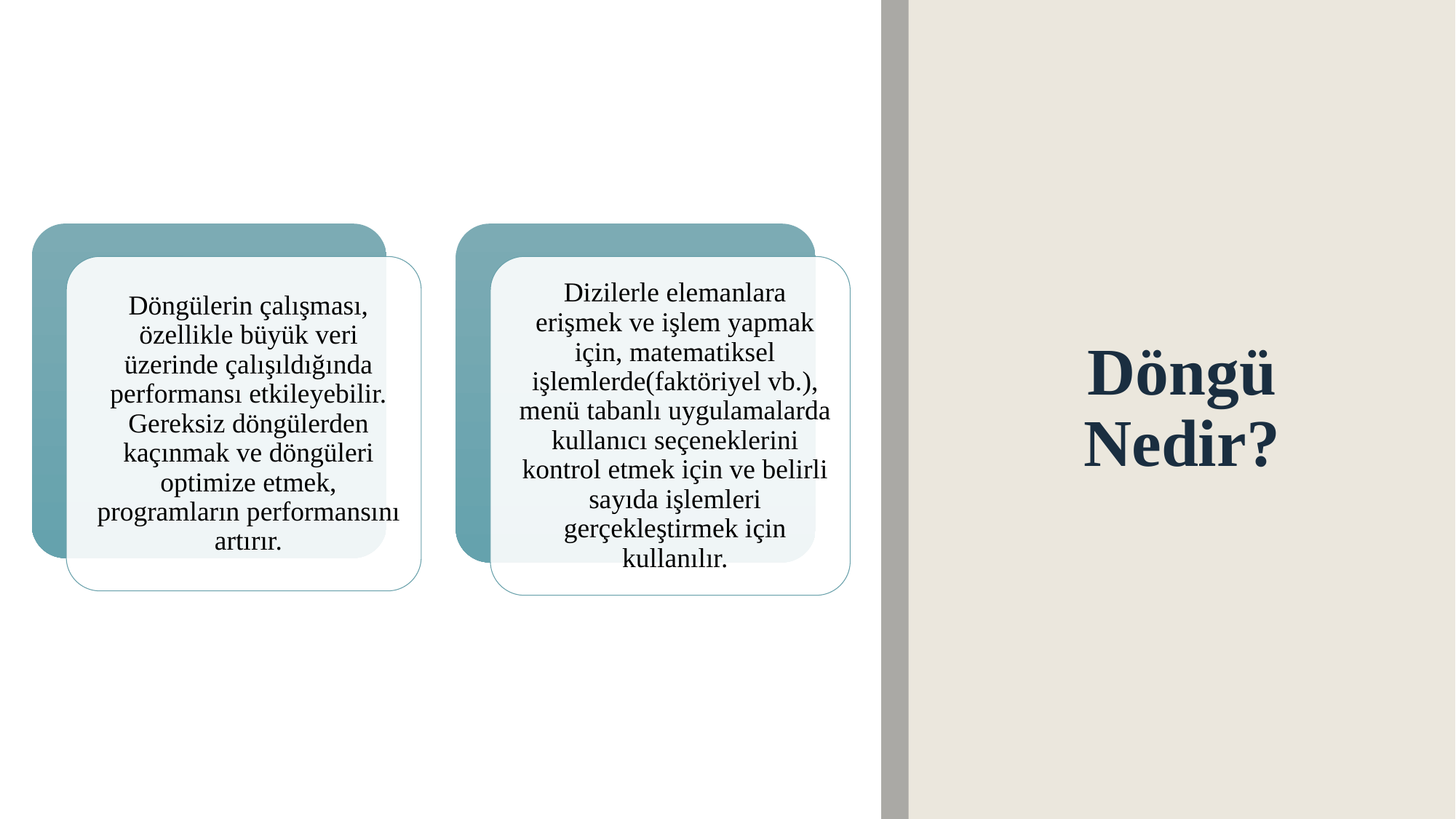

Döngülerin çalışması, özellikle büyük veri üzerinde çalışıldığında performansı etkileyebilir. Gereksiz döngülerden kaçınmak ve döngüleri optimize etmek, programların performansını artırır.
Dizilerle elemanlara erişmek ve işlem yapmak için, matematiksel işlemlerde(faktöriyel vb.), menü tabanlı uygulamalarda kullanıcı seçeneklerini kontrol etmek için ve belirli sayıda işlemleri gerçekleştirmek için kullanılır.
# Döngü Nedir?